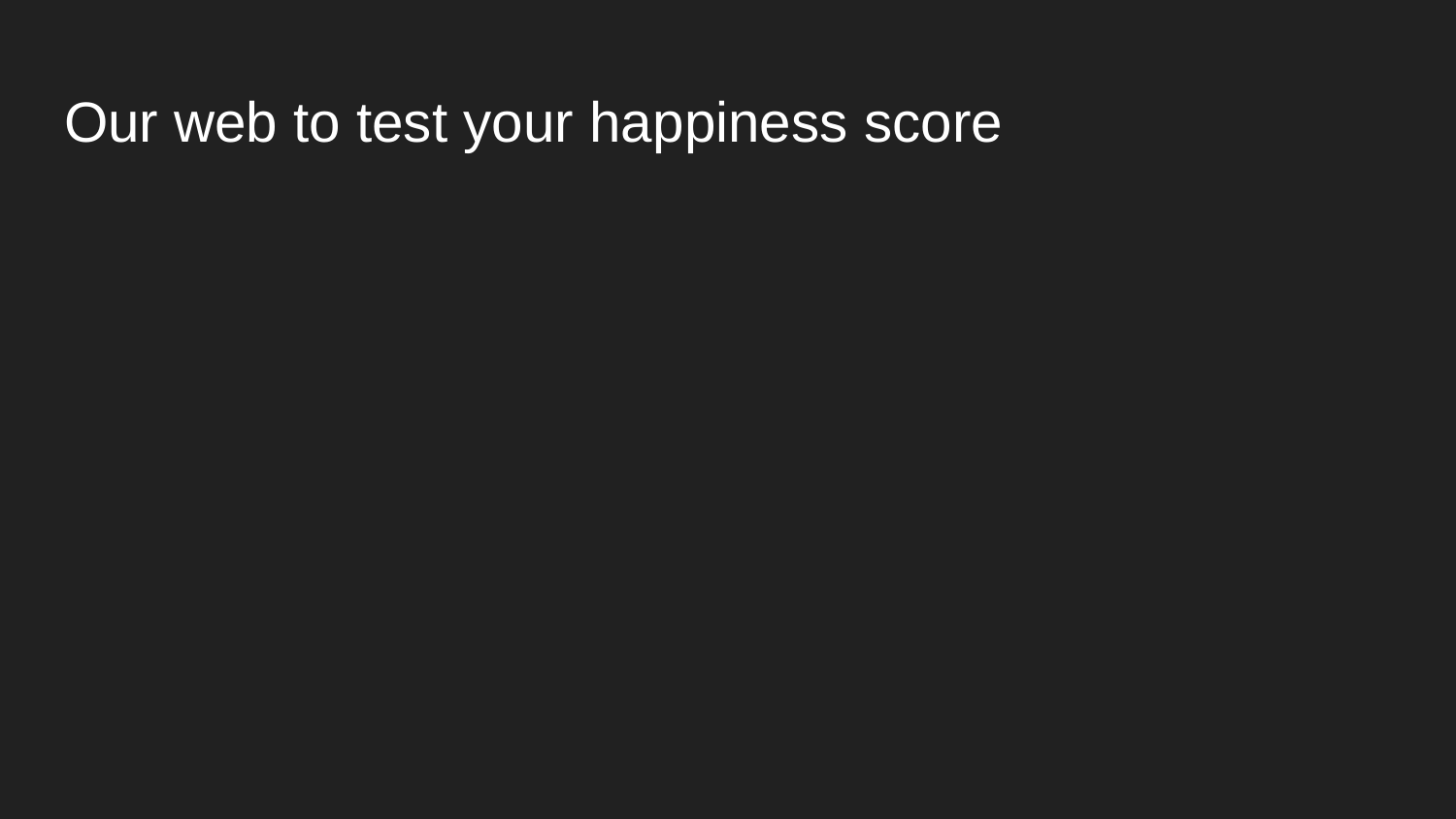

# Our web to test your happiness score